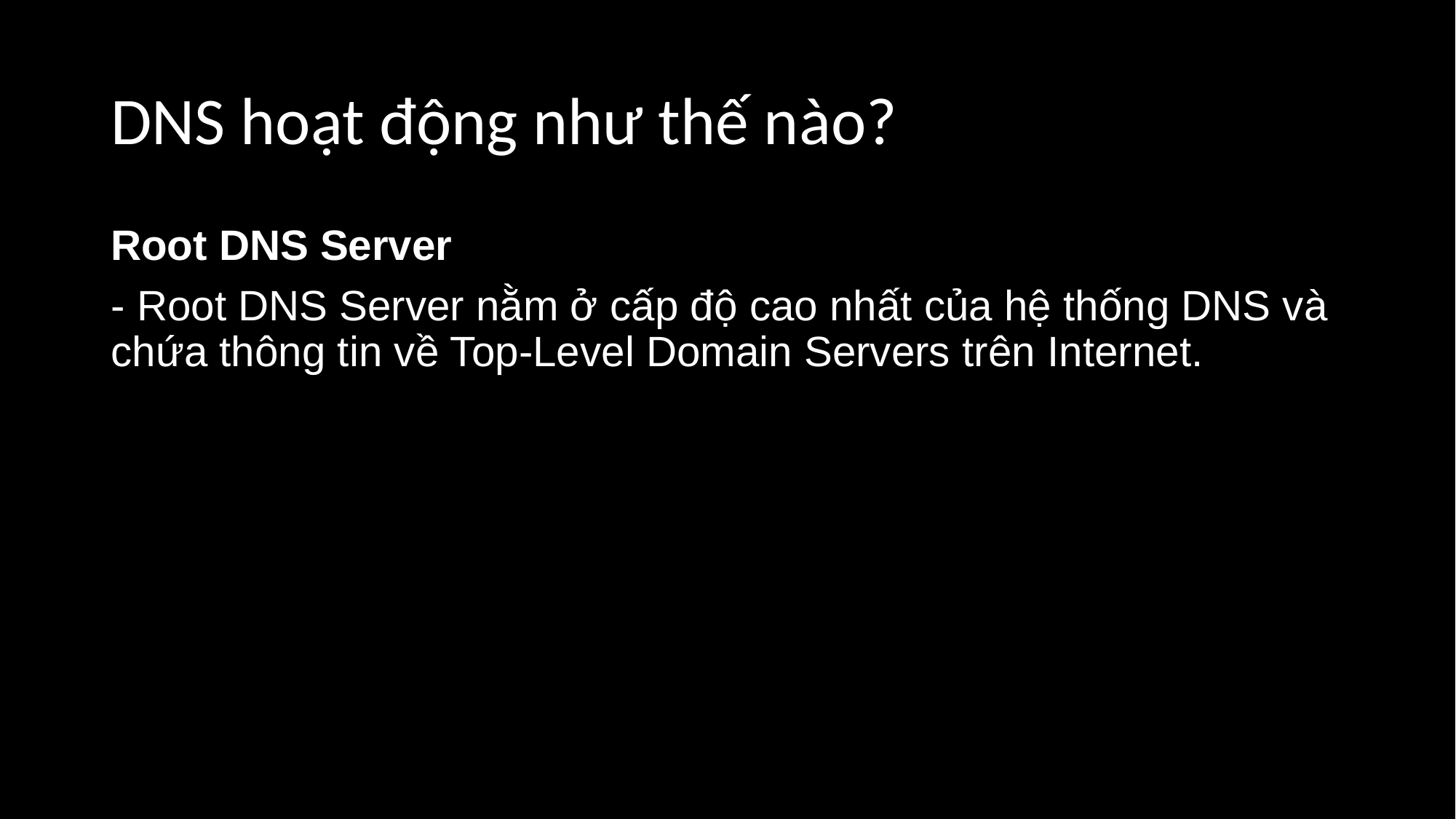

# DNS hoạt động như thế nào?
Root DNS Server
- Root DNS Server nằm ở cấp độ cao nhất của hệ thống DNS và chứa thông tin về Top-Level Domain Servers trên Internet.